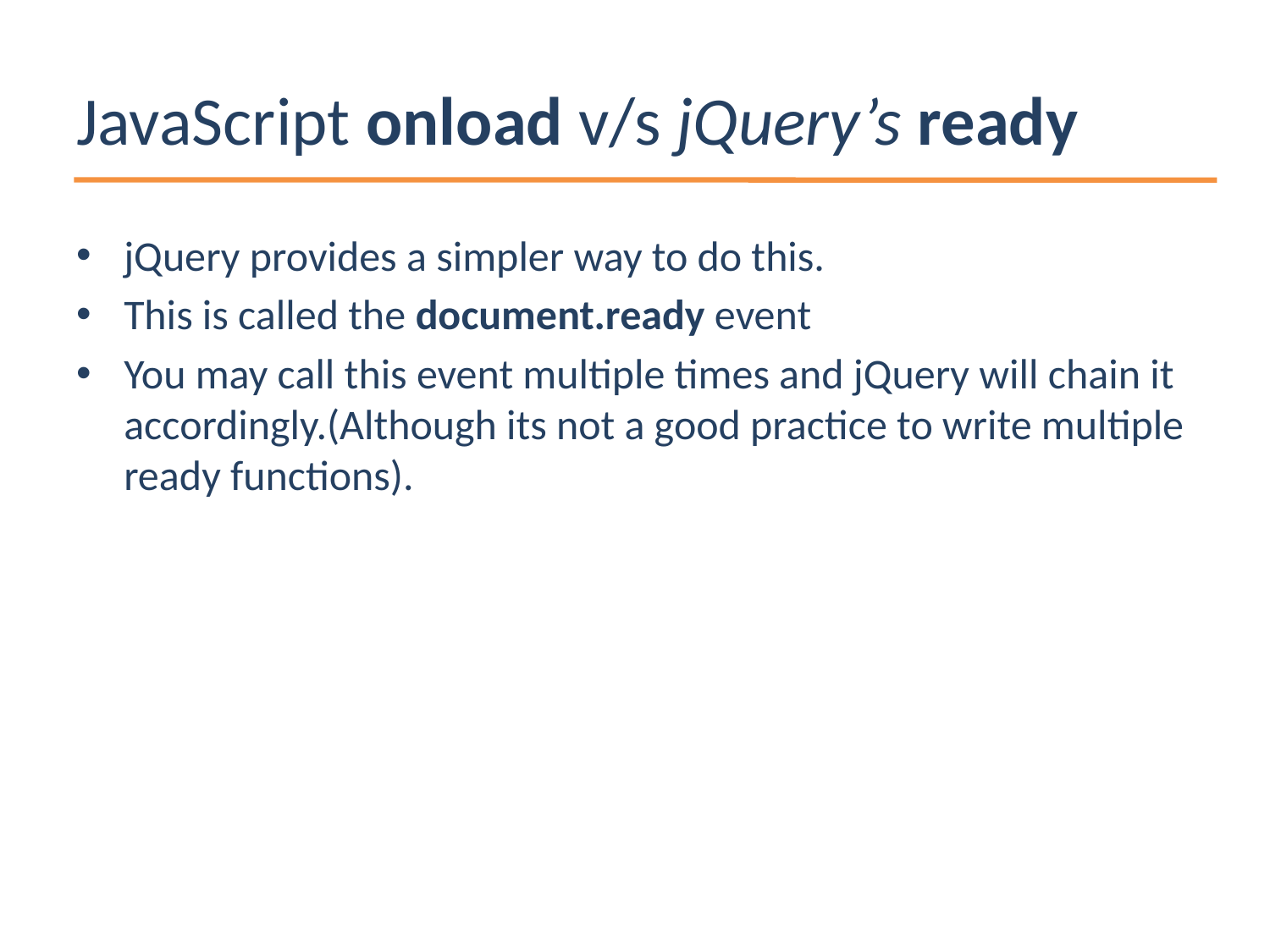

# JavaScript onload v/s jQuery’s ready
jQuery provides a simpler way to do this.
This is called the document.ready event
You may call this event multiple times and jQuery will chain it accordingly.(Although its not a good practice to write multiple ready functions).